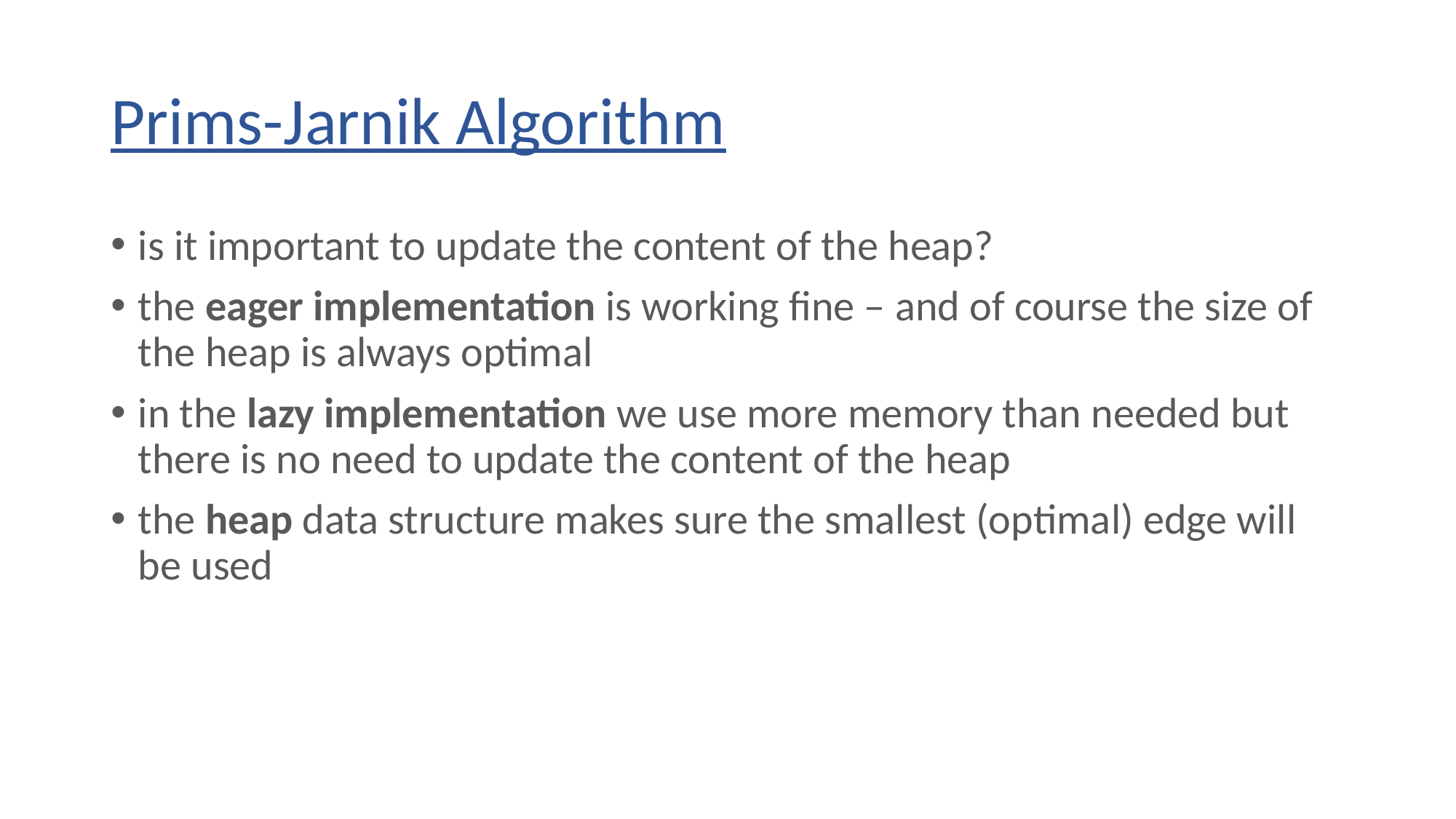

# Prims-Jarnik Algorithm
is it important to update the content of the heap?
the eager implementation is working fine – and of course the size of the heap is always optimal
in the lazy implementation we use more memory than needed but there is no need to update the content of the heap
the heap data structure makes sure the smallest (optimal) edge will be used